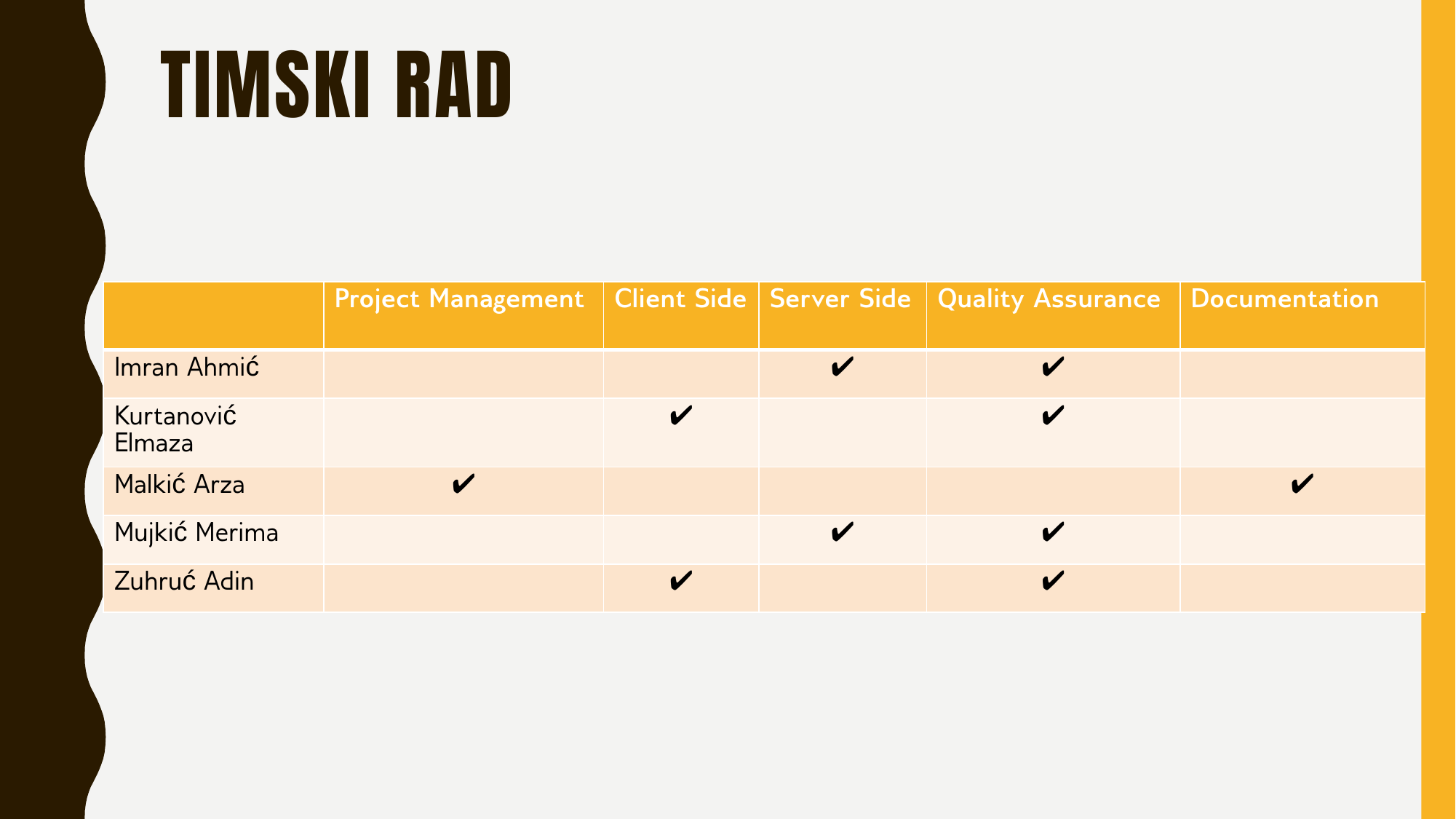

# Timski rad
|  | Project Management | Client Side | Server Side | Quality Assurance | Documentation |
| --- | --- | --- | --- | --- | --- |
| Imran Ahmić |  |  | ✔ | ✔ |  |
| Kurtanović Elmaza |  | ✔ |  | ✔ |  |
| Malkić Arza | ✔ |  |  |  | ✔ |
| Mujkić Merima |  |  | ✔ | ✔ |  |
| Zuhruć Adin |  | ✔ |  | ✔ |  |